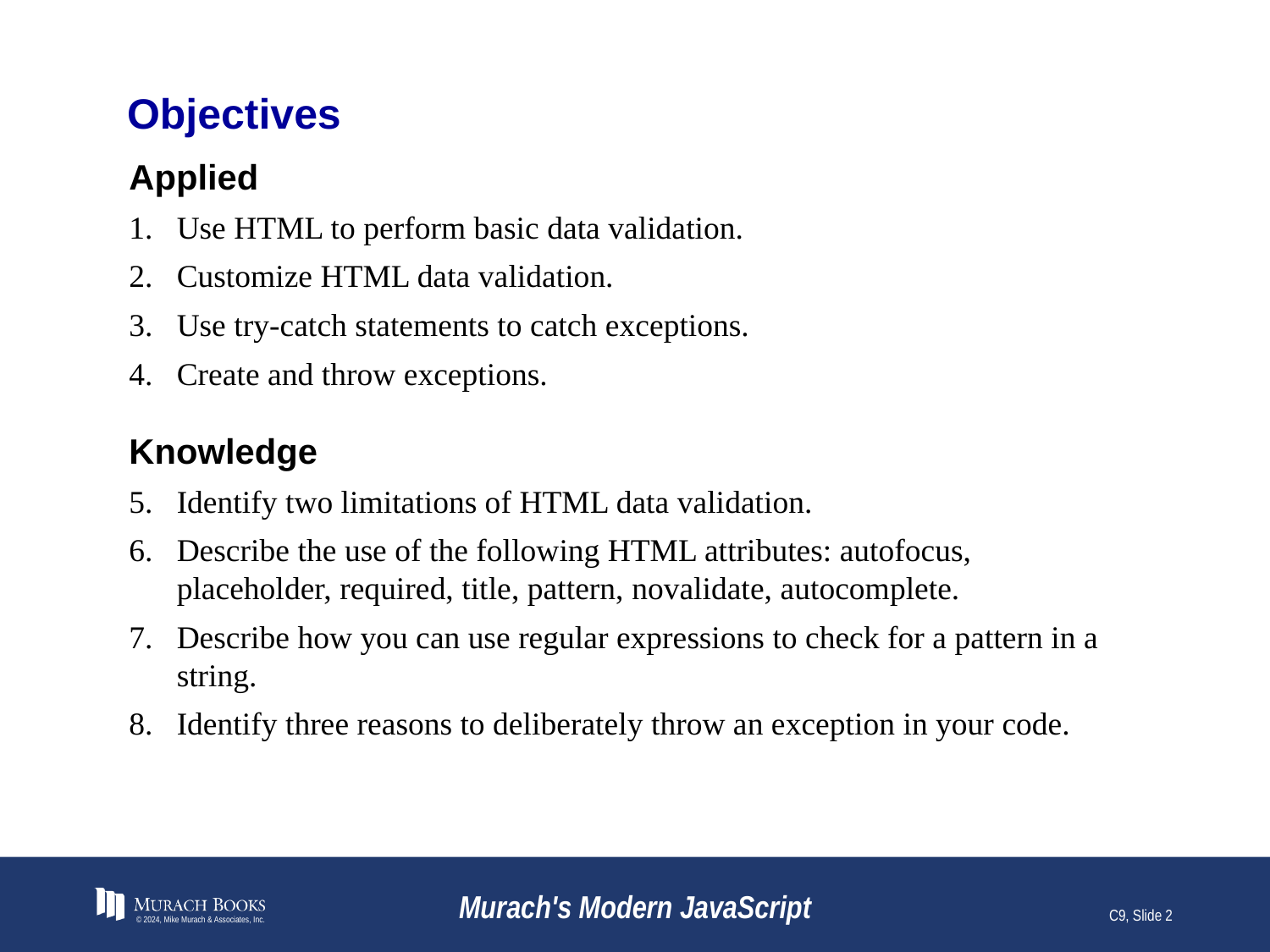

# Objectives
Applied
Use HTML to perform basic data validation.
Customize HTML data validation.
Use try-catch statements to catch exceptions.
Create and throw exceptions.
Knowledge
Identify two limitations of HTML data validation.
Describe the use of the following HTML attributes: autofocus, placeholder, required, title, pattern, novalidate, autocomplete.
Describe how you can use regular expressions to check for a pattern in a string.
Identify three reasons to deliberately throw an exception in your code.

© 2024, Mike Murach & Associates, Inc.
Murach's Modern JavaScript

C9, Slide 2